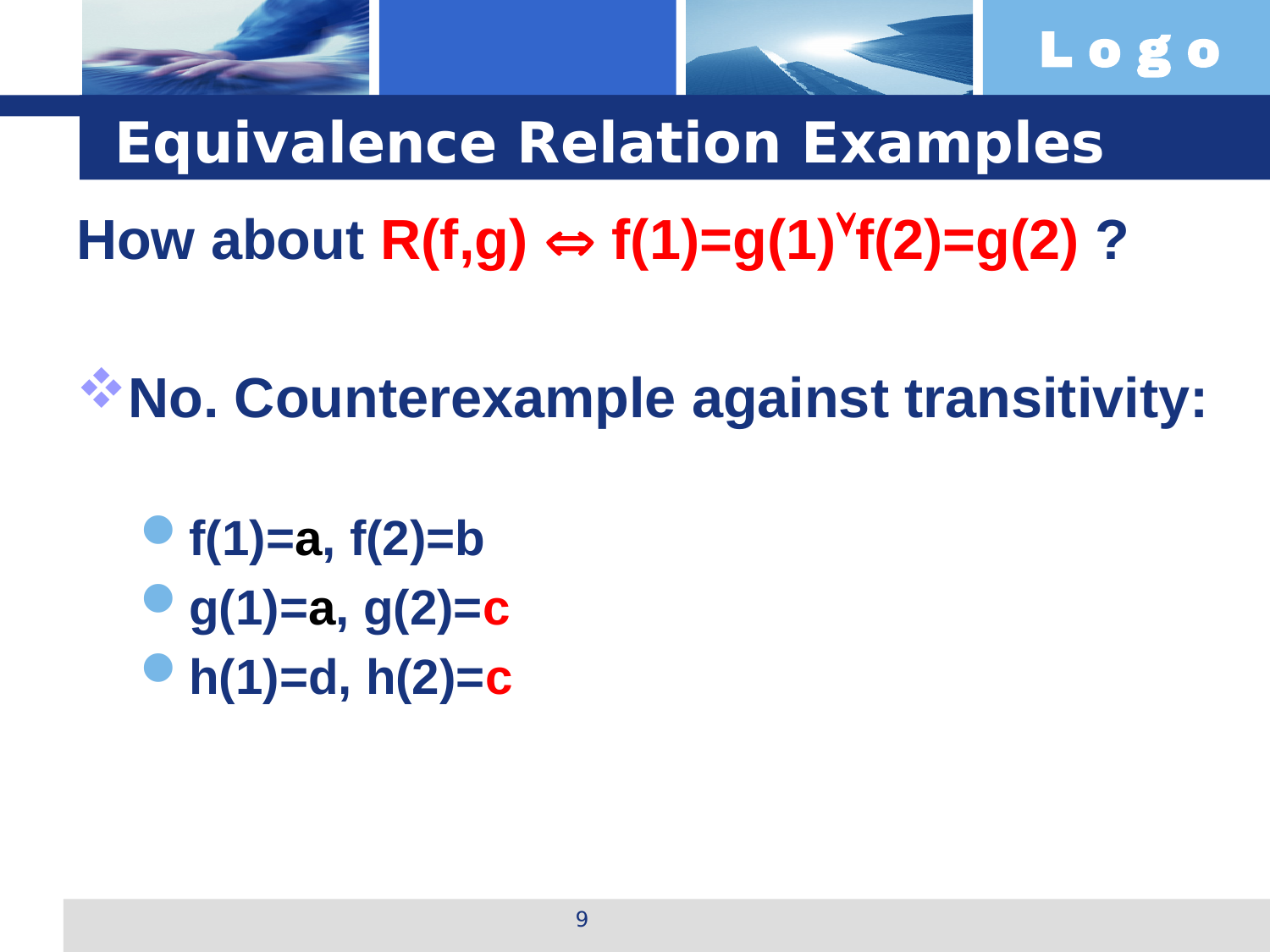

# Equivalence Relation Examples
How about R(f,g) ⇔ f(1)=g(1)∨f(2)=g(2) ?

No. Counterexample against transitivity:
f(1)=a, f(2)=b
g(1)=a, g(2)=c
h(1)=d, h(2)=c

9